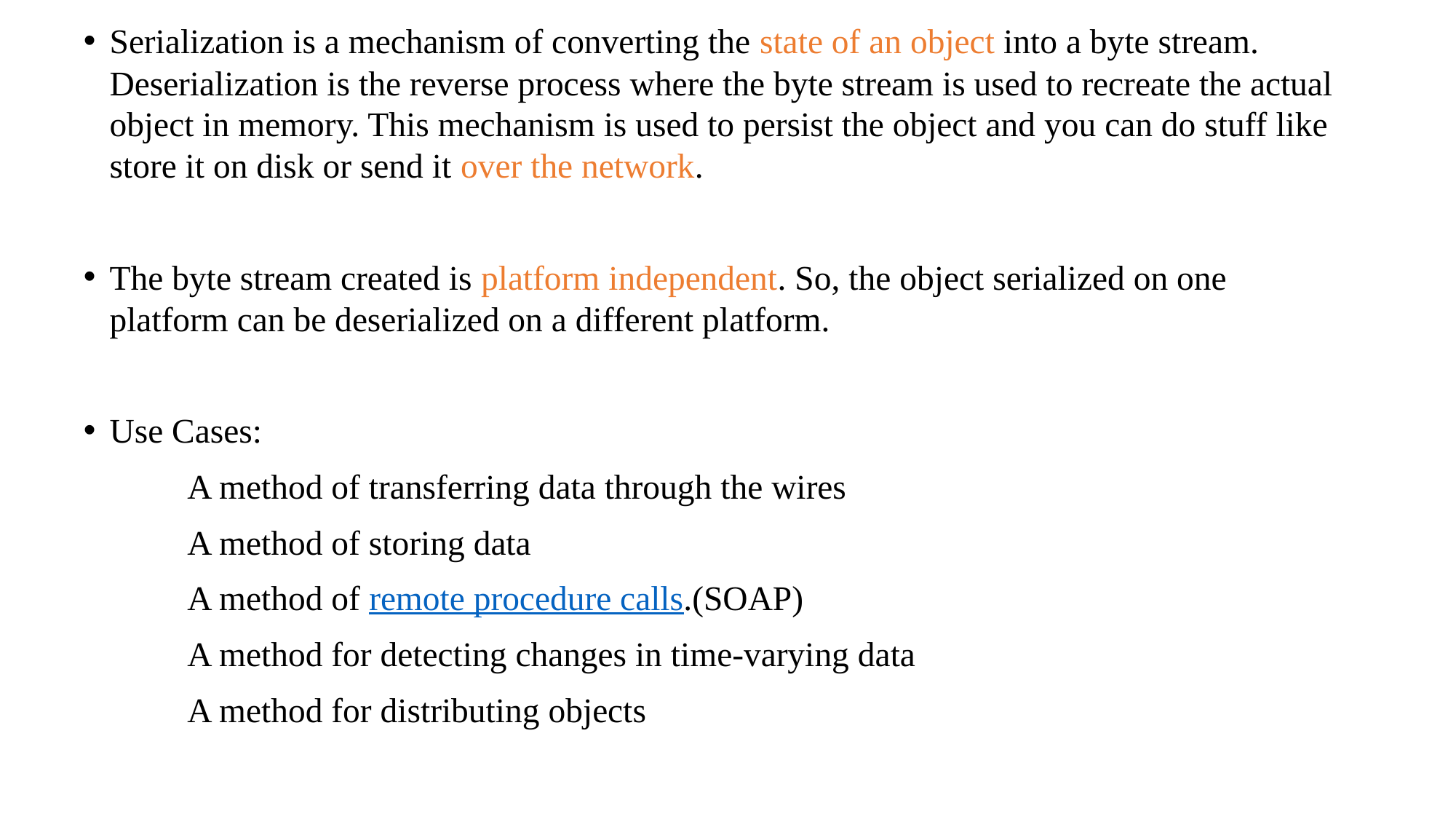

Serialization is a mechanism of converting the state of an object into a byte stream. Deserialization is the reverse process where the byte stream is used to recreate the actual object in memory. This mechanism is used to persist the object and you can do stuff like store it on disk or send it over the network.

The byte stream created is platform independent. So, the object serialized on one platform can be deserialized on a different platform.

Use Cases:
	A method of transferring data through the wires
	A method of storing data
	A method of remote procedure calls.(SOAP)
	A method for detecting changes in time-varying data
	A method for distributing objects